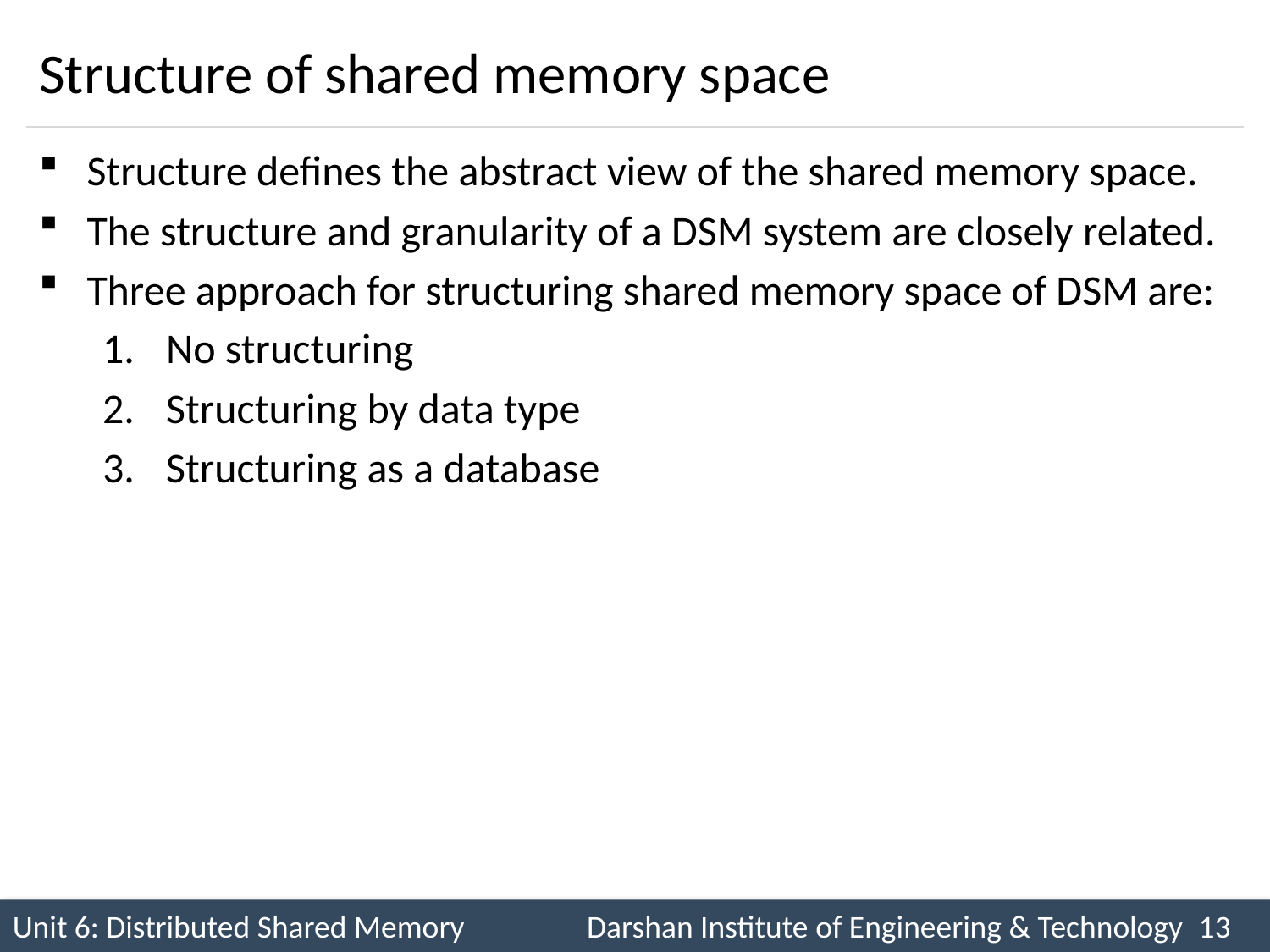

# Structure of shared memory space
Structure defines the abstract view of the shared memory space.
The structure and granularity of a DSM system are closely related.
Three approach for structuring shared memory space of DSM are:
No structuring
Structuring by data type
Structuring as a database